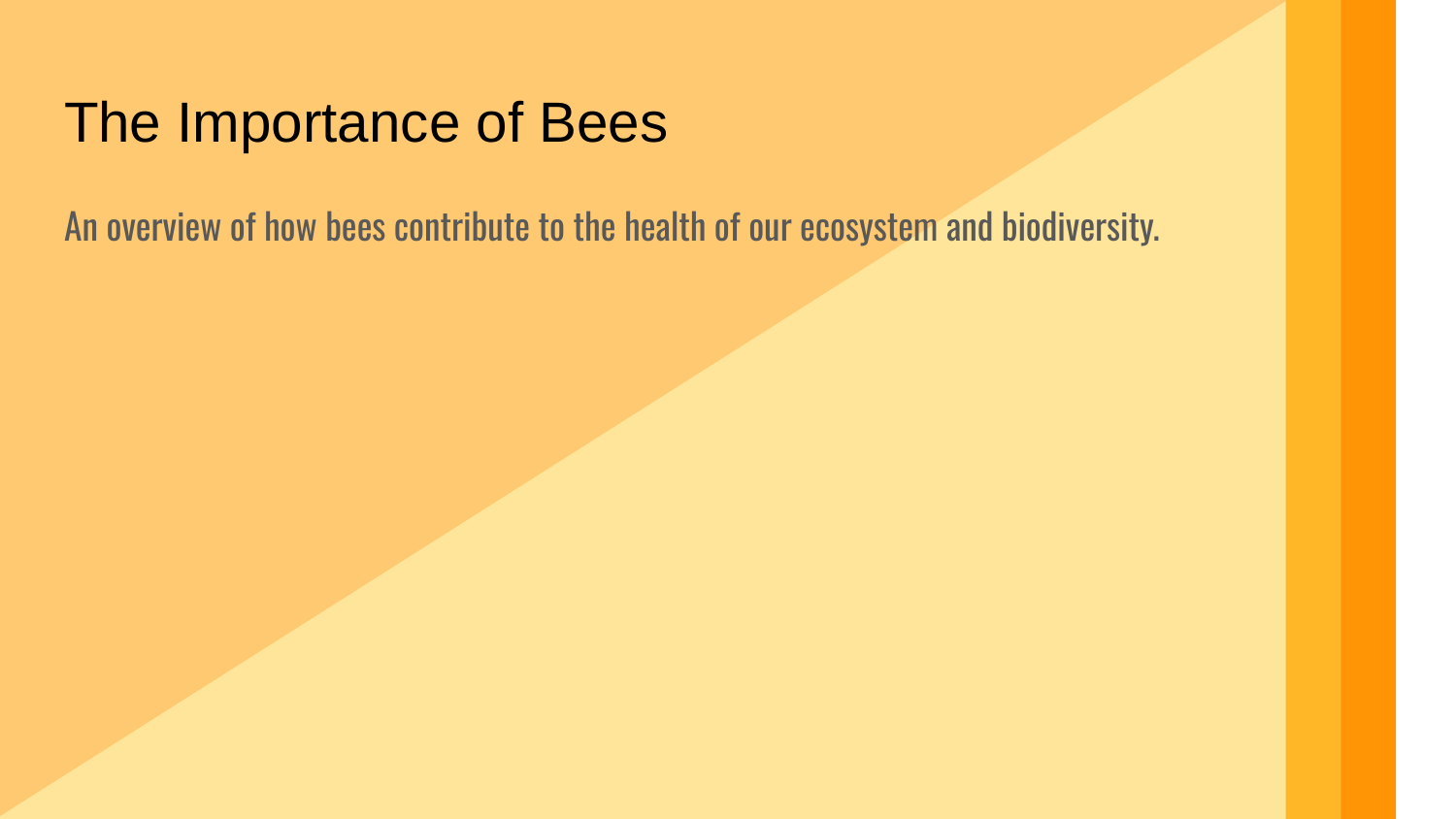

The Importance of Bees
An overview of how bees contribute to the health of our ecosystem and biodiversity.